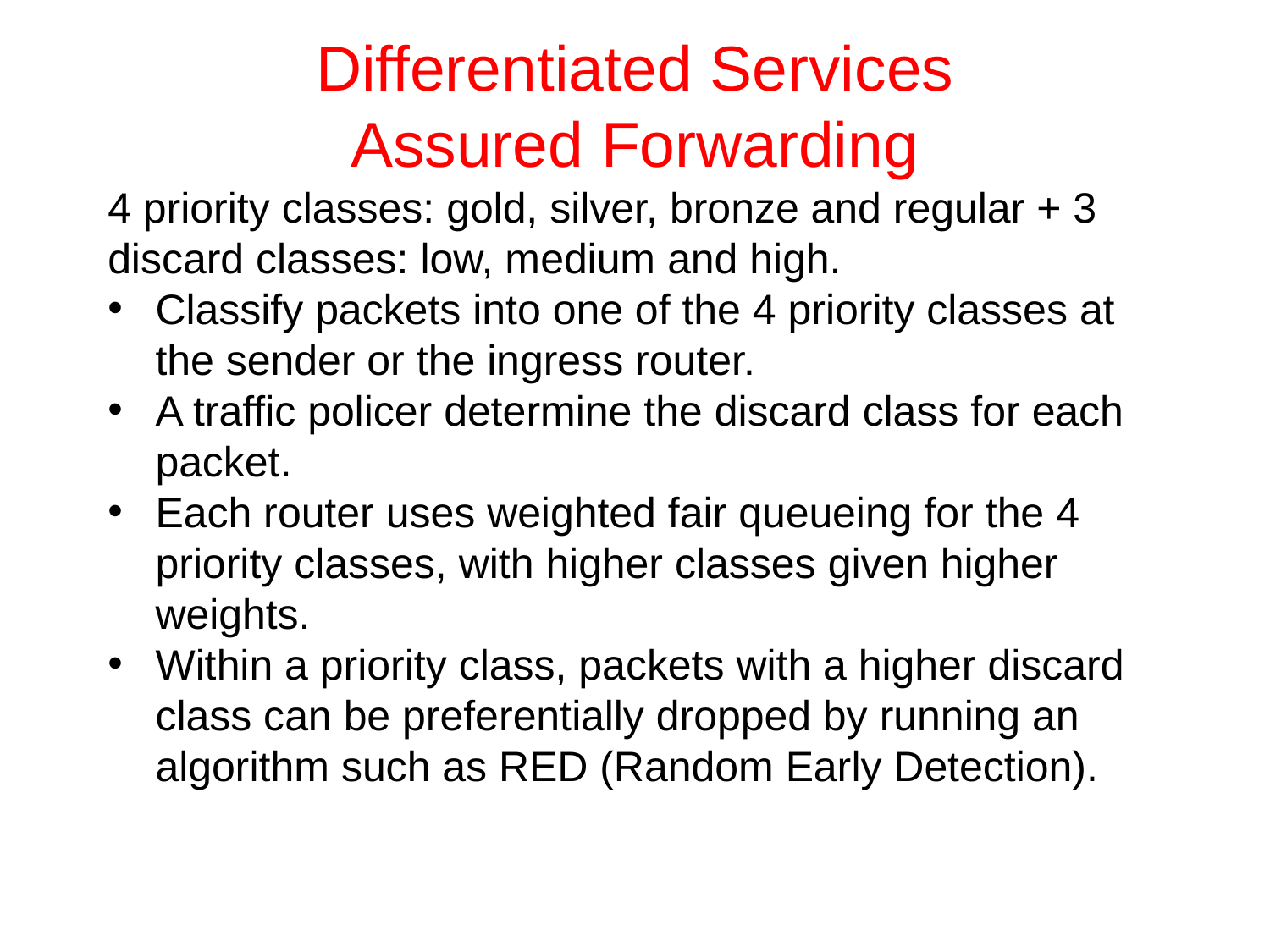

# Differentiated Services Assured Forwarding
4 priority classes: gold, silver, bronze and regular + 3 discard classes: low, medium and high.
Classify packets into one of the 4 priority classes at the sender or the ingress router.
A traffic policer determine the discard class for each packet.
Each router uses weighted fair queueing for the 4 priority classes, with higher classes given higher weights.
Within a priority class, packets with a higher discard class can be preferentially dropped by running an algorithm such as RED (Random Early Detection).